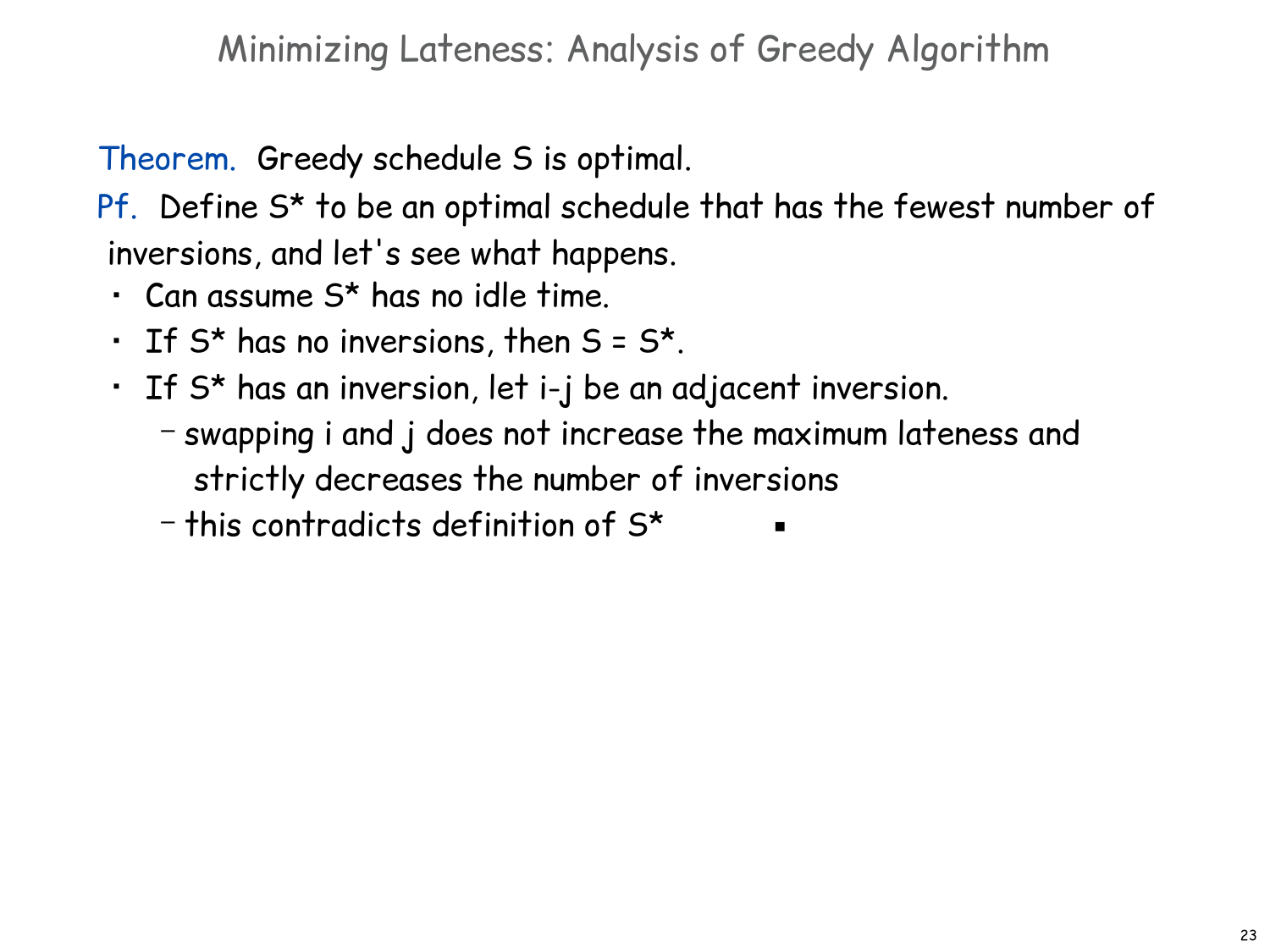

# Minimizing Lateness: Analysis of Greedy Algorithm
Theorem.	Greedy schedule S is optimal.
Pf.	Define S* to be an optimal schedule that has the fewest number of  inversions, and let's see what happens.
Can assume S* has no idle time.
If S* has no inversions, then S = S*.
If S* has an inversion, let i-j be an adjacent inversion.
swapping i and j does not increase the maximum lateness and  strictly decreases the number of inversions
this contradicts definition of S*	▪
23